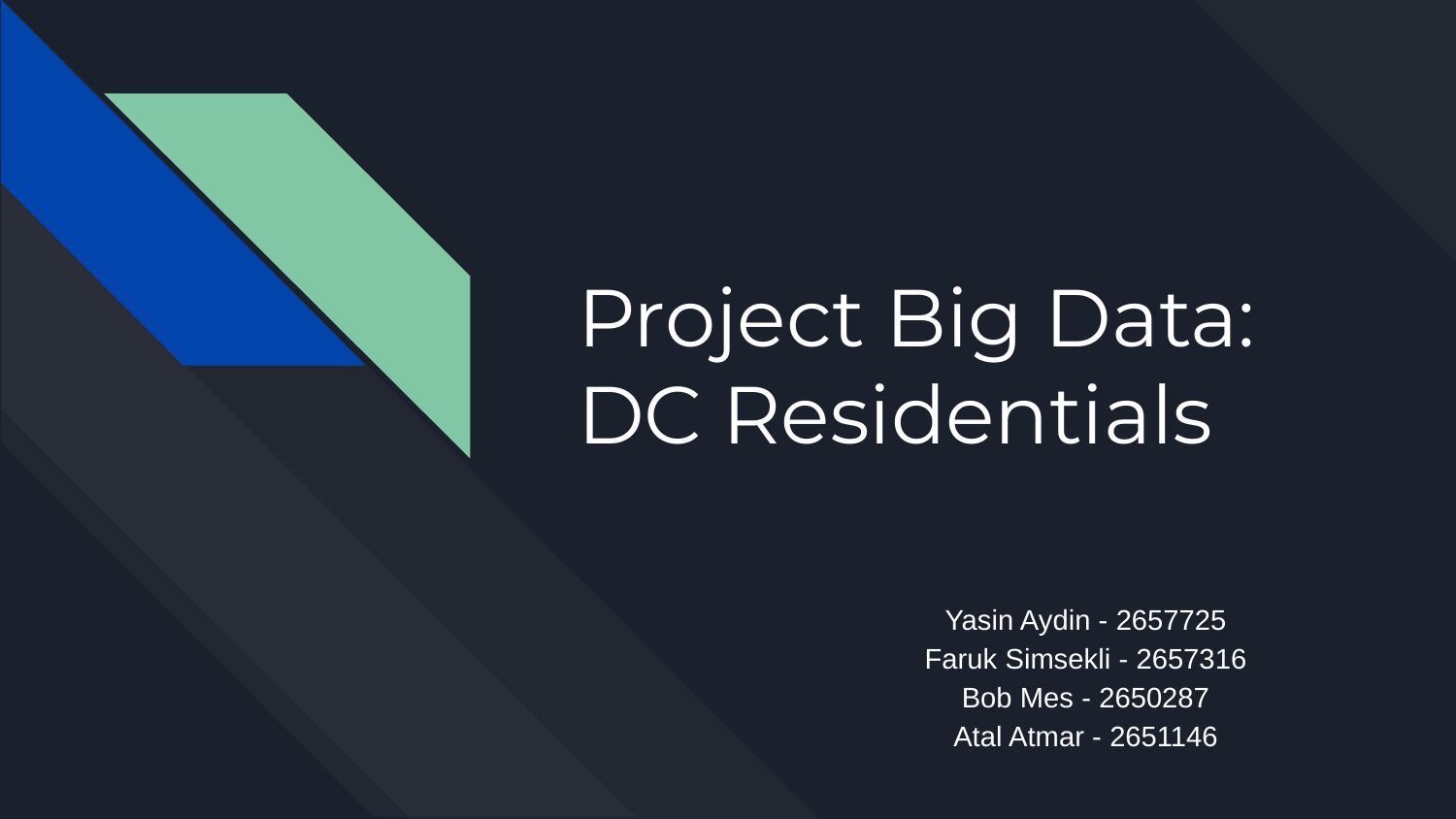

# Project Big Data:
DC Residentials
Yasin Aydin - 2657725
Faruk Simsekli - 2657316
Bob Mes - 2650287
Atal Atmar - 2651146